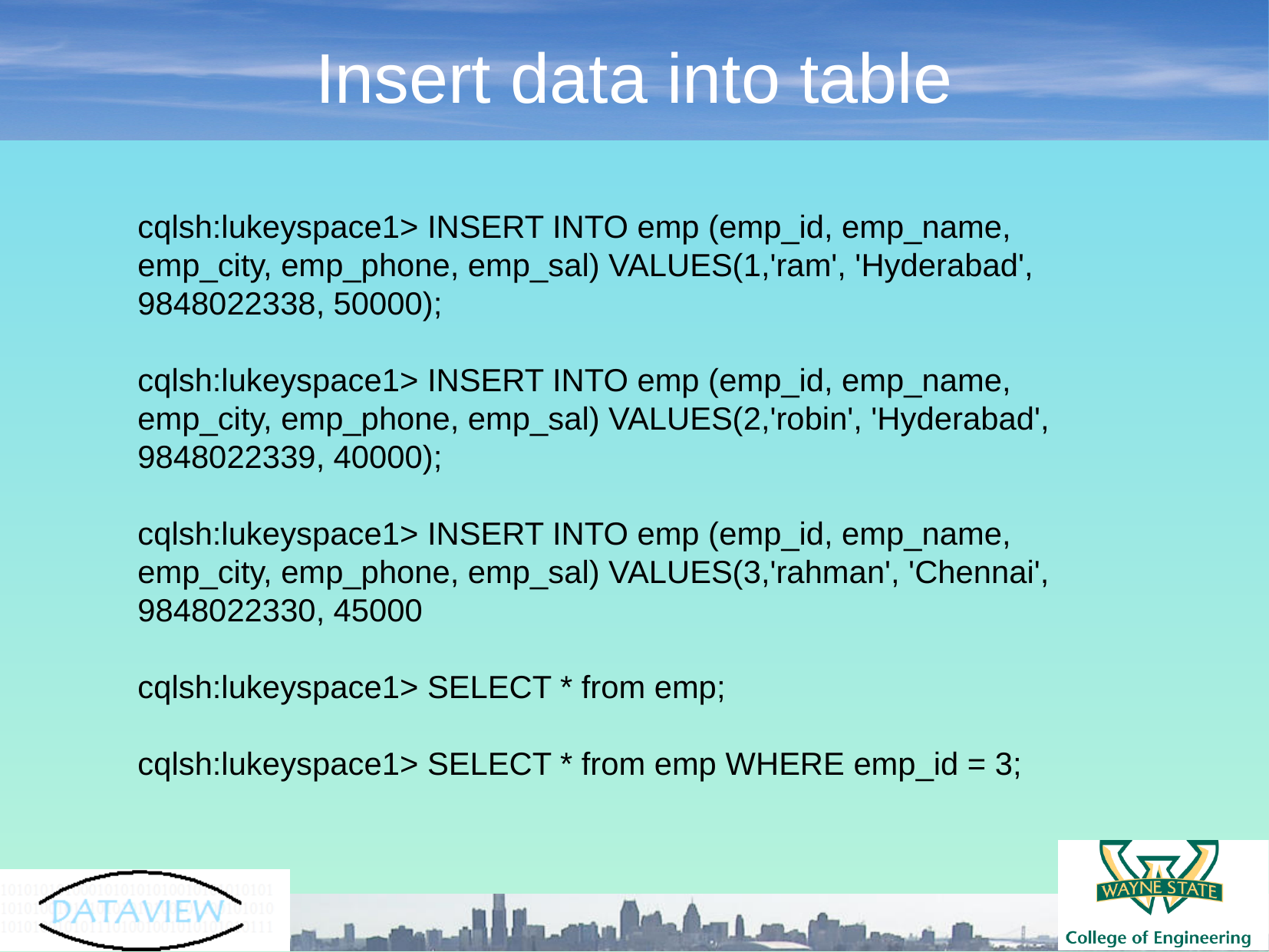

Insert data into table
cqlsh:lukeyspace1> INSERT INTO emp (emp_id, emp_name, emp_city, emp_phone, emp_sal) VALUES(1,'ram', 'Hyderabad', 9848022338, 50000);

cqlsh:lukeyspace1> INSERT INTO emp (emp_id, emp_name, emp_city, emp_phone, emp_sal) VALUES(2,'robin', 'Hyderabad', 9848022339, 40000);

cqlsh:lukeyspace1> INSERT INTO emp (emp_id, emp_name, emp_city, emp_phone, emp_sal) VALUES(3,'rahman', 'Chennai', 9848022330, 45000

cqlsh:lukeyspace1> SELECT * from emp;

cqlsh:lukeyspace1> SELECT * from emp WHERE emp_id = 3;